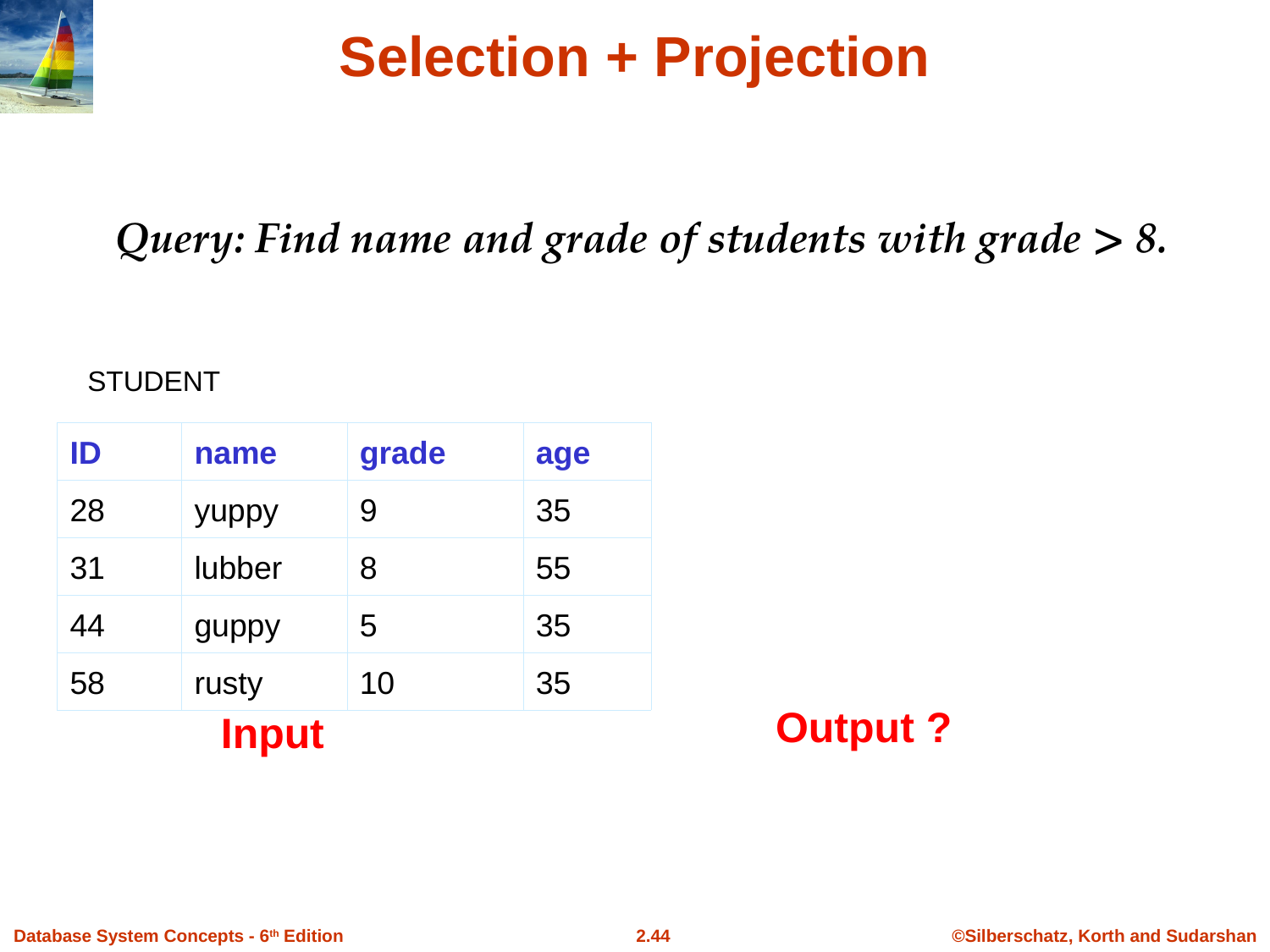

Selection + Projection
Query: Find name and grade of students with grade > 8.
STUDENT
| ID | name | grade | age |
| --- | --- | --- | --- |
| 28 | yuppy | 9 | 35 |
| 31 | lubber | 8 | 55 |
| 44 | guppy | 5 | 35 |
| 58 | rusty | 10 | 35 |

Output ?
Input